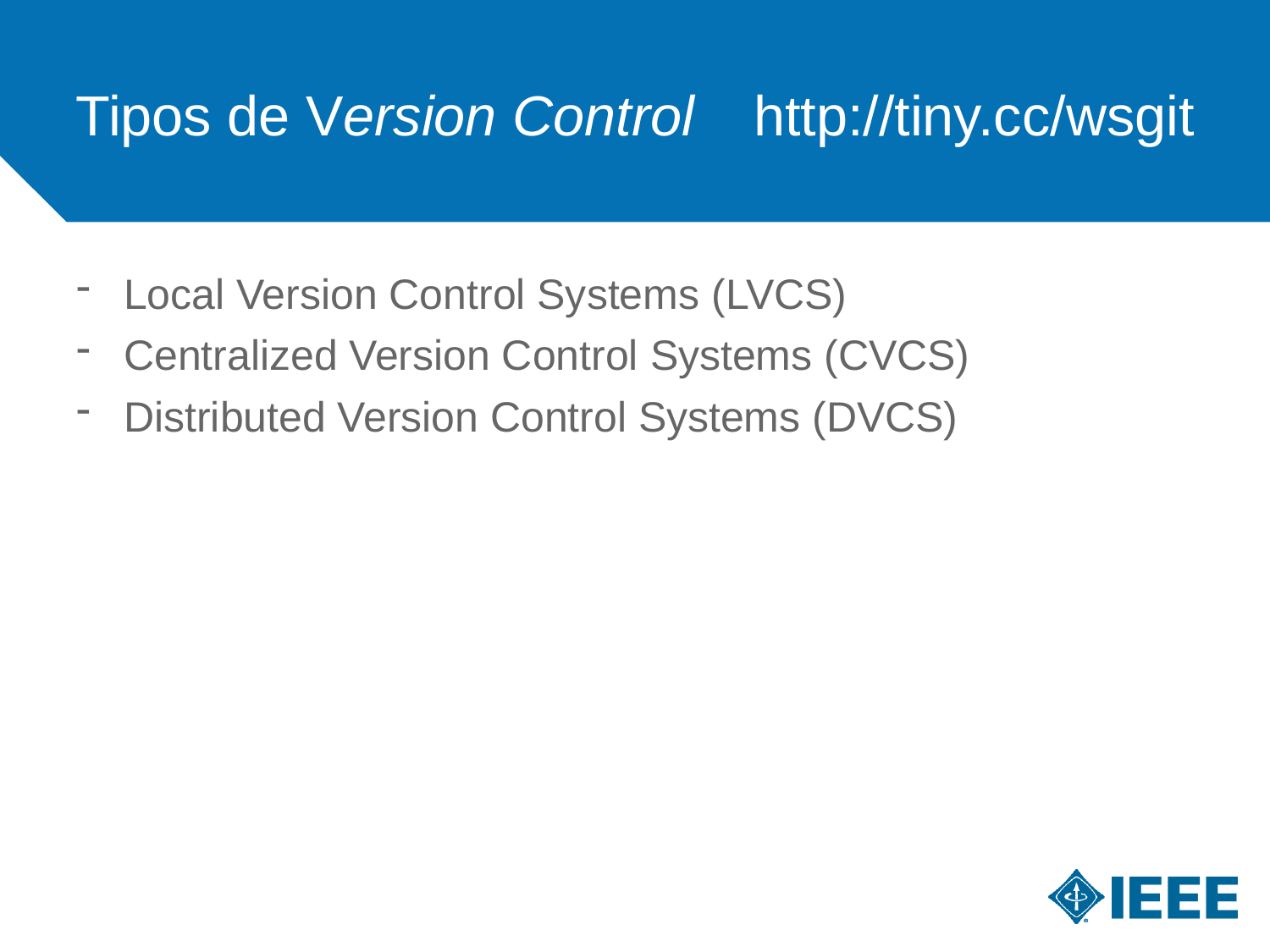

http://tiny.cc/wsgit
Tipos de Version Control
Local Version Control Systems (LVCS)
Centralized Version Control Systems (CVCS)
Distributed Version Control Systems (DVCS)